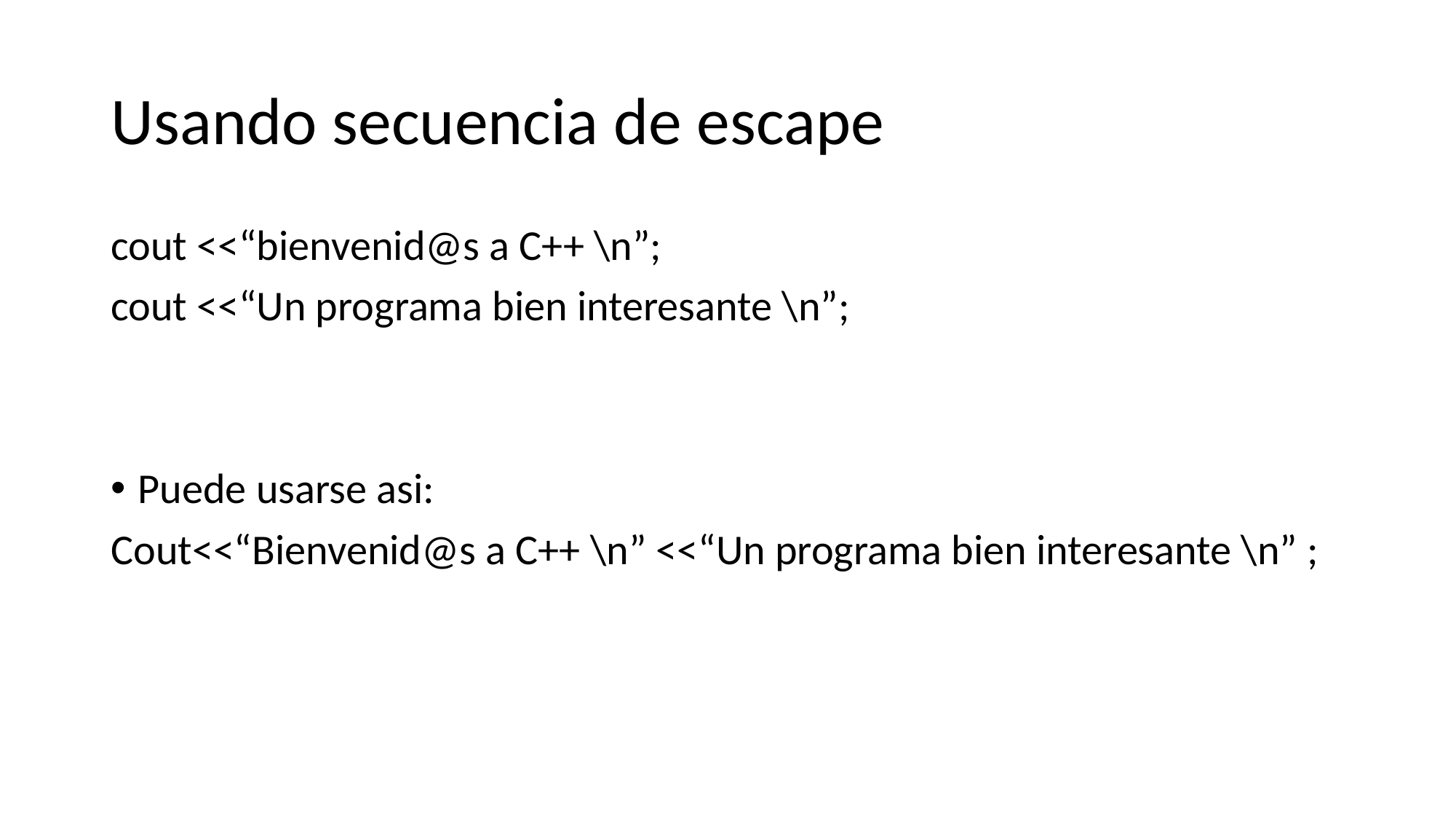

# Usando secuencia de escape
cout <<“bienvenid@s a C++ \n”;
cout <<“Un programa bien interesante \n”;

Puede usarse asi:
Cout<<“Bienvenid@s a C++ \n” <<“Un programa bien interesante \n” ;